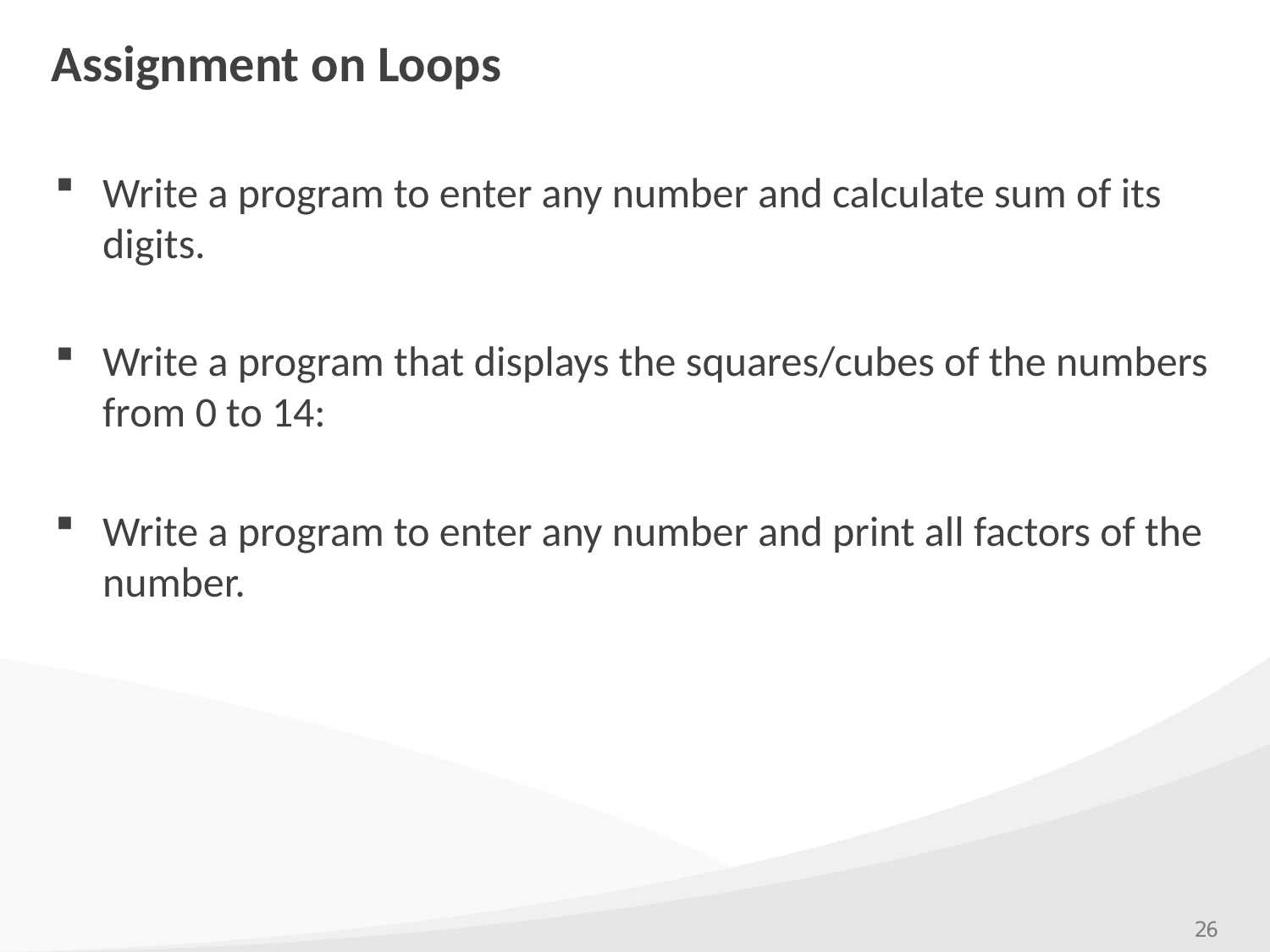

# Assignment on Loops
Write a program to enter any number and calculate sum of its digits.

Write a program that displays the squares/cubes of the numbers from 0 to 14:

Write a program to enter any number and print all factors of the number.